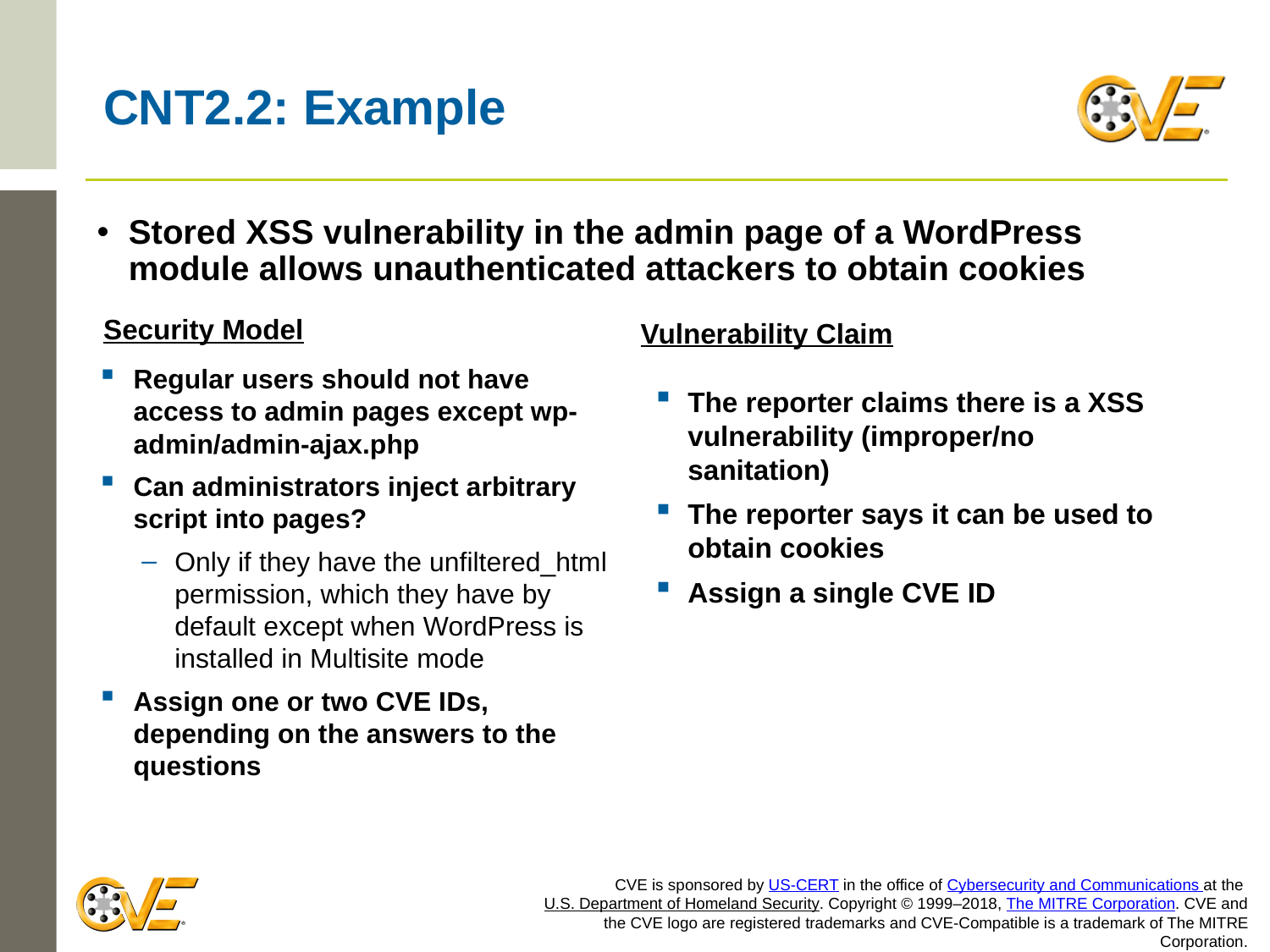

# CNT2.2: Example
Stored XSS vulnerability in the admin page of a WordPress module allows unauthenticated attackers to obtain cookies
Security Model
Vulnerability Claim
Regular users should not have access to admin pages except wp-admin/admin-ajax.php
Can administrators inject arbitrary script into pages?
Only if they have the unfiltered_html permission, which they have by default except when WordPress is installed in Multisite mode
Assign one or two CVE IDs, depending on the answers to the questions
The reporter claims there is a XSS vulnerability (improper/no sanitation)
The reporter says it can be used to obtain cookies
Assign a single CVE ID